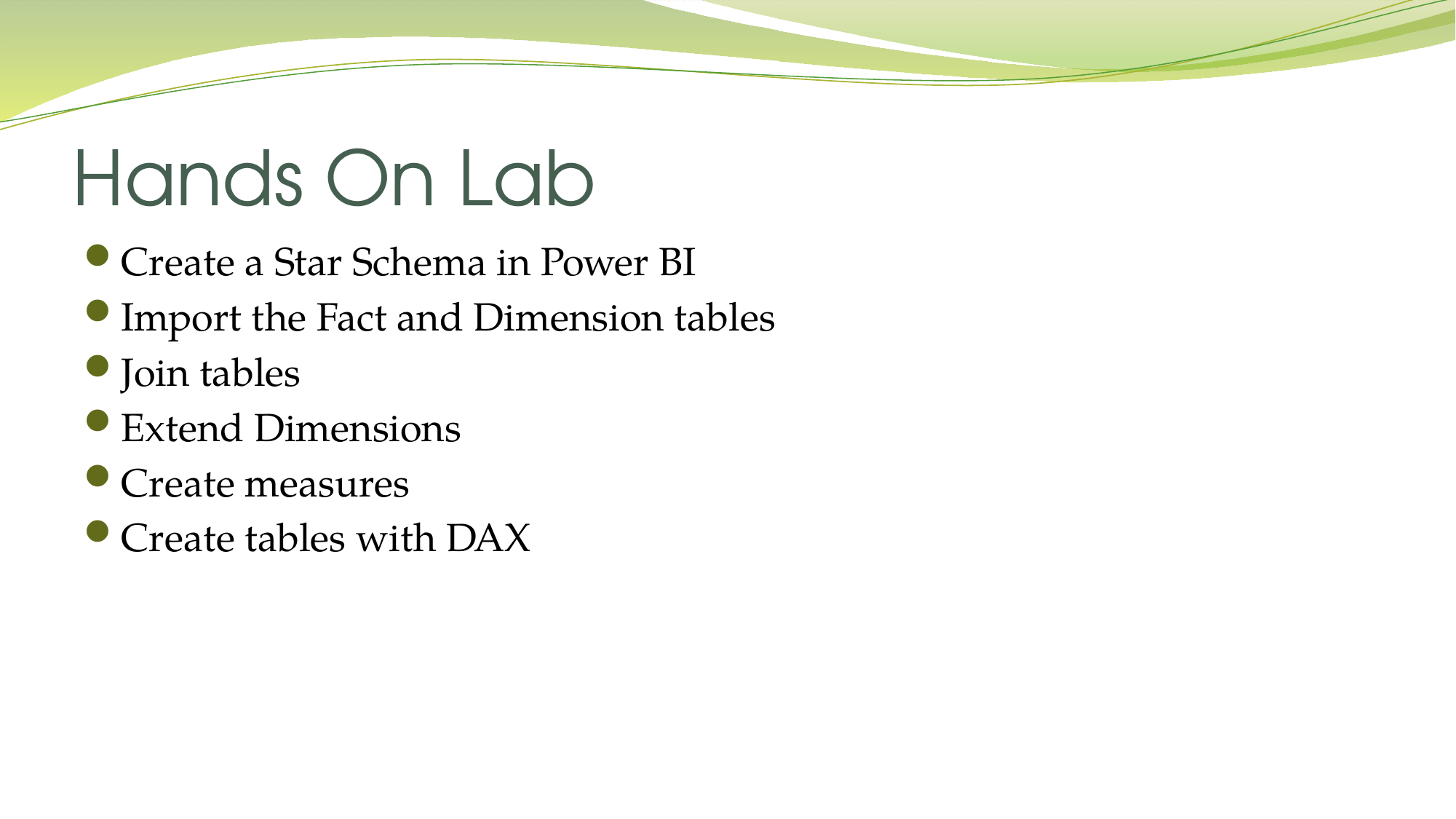

# Hands On Lab
Create a Star Schema in Power BI
Import the Fact and Dimension tables
Join tables
Extend Dimensions
Create measures
Create tables with DAX